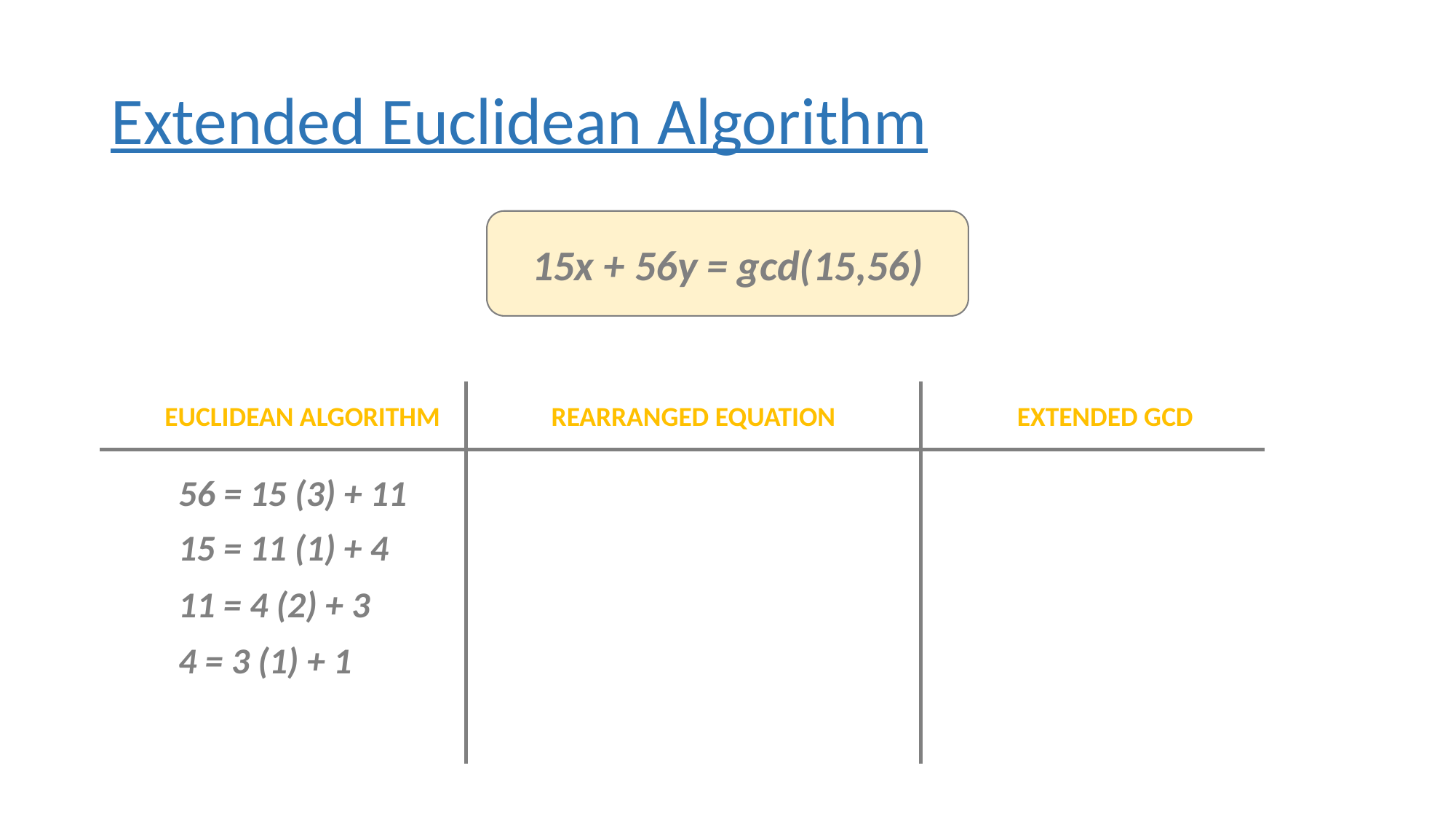

# Extended Euclidean Algorithm
15x + 56y = gcd(15,56)
EUCLIDEAN ALGORITHM
REARRANGED EQUATION
EXTENDED GCD
56 = 15 (3) + 11
15 = 11 (1) + 4
11 = 4 (2) + 3
4 = 3 (1) + 1